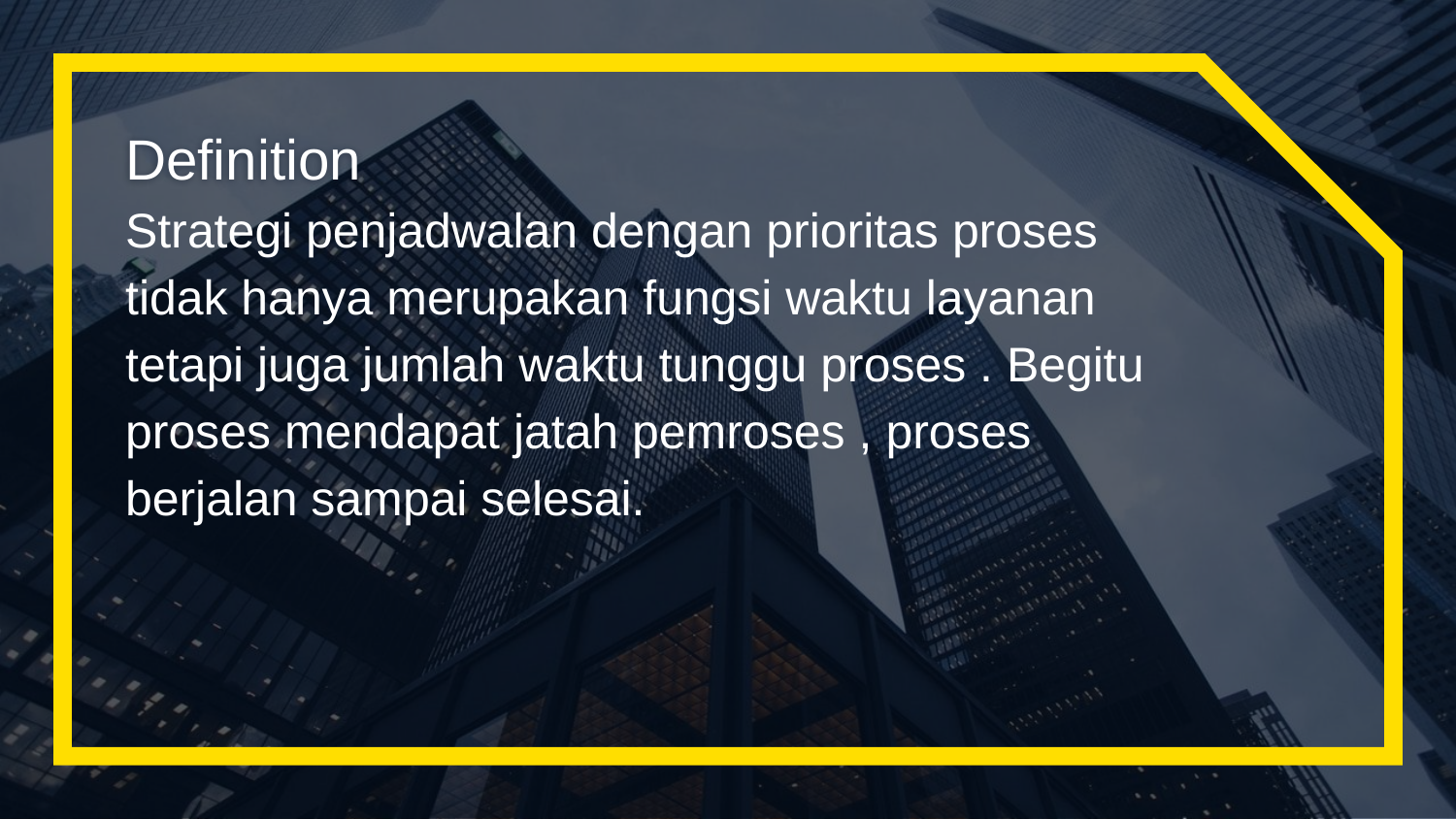

# Definition
Strategi penjadwalan dengan prioritas proses tidak hanya merupakan fungsi waktu layanan tetapi juga jumlah waktu tunggu proses . Begitu proses mendapat jatah pemroses , proses berjalan sampai selesai.